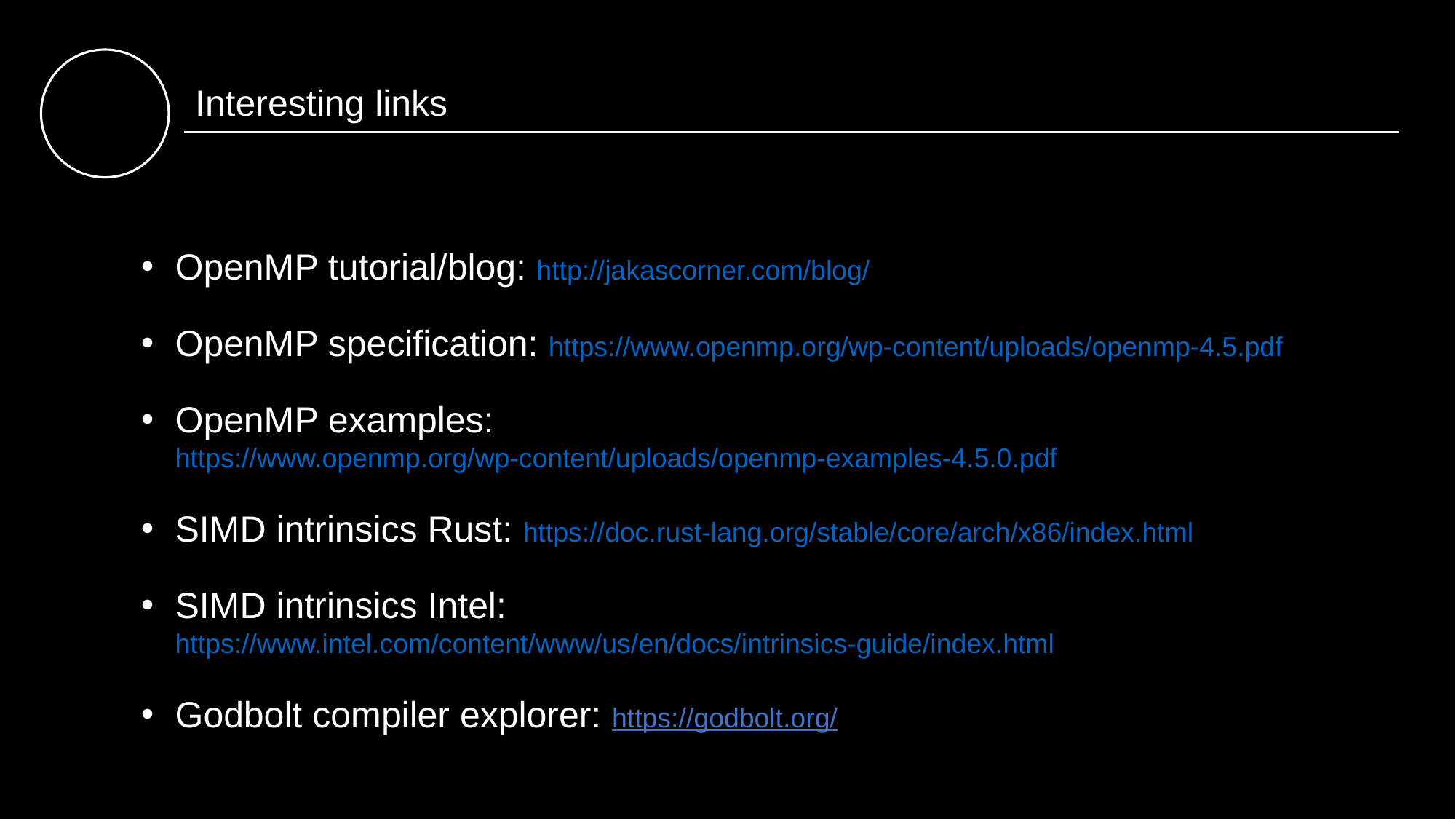

Interesting links
OpenMP tutorial/blog: http://jakascorner.com/blog/

OpenMP specification: https://www.openmp.org/wp-content/uploads/openmp-4.5.pdf

OpenMP examples: https://www.openmp.org/wp-content/uploads/openmp-examples-4.5.0.pdf

SIMD intrinsics Rust: https://doc.rust-lang.org/stable/core/arch/x86/index.html

SIMD intrinsics Intel: https://www.intel.com/content/www/us/en/docs/intrinsics-guide/index.html

Godbolt compiler explorer: https://godbolt.org/